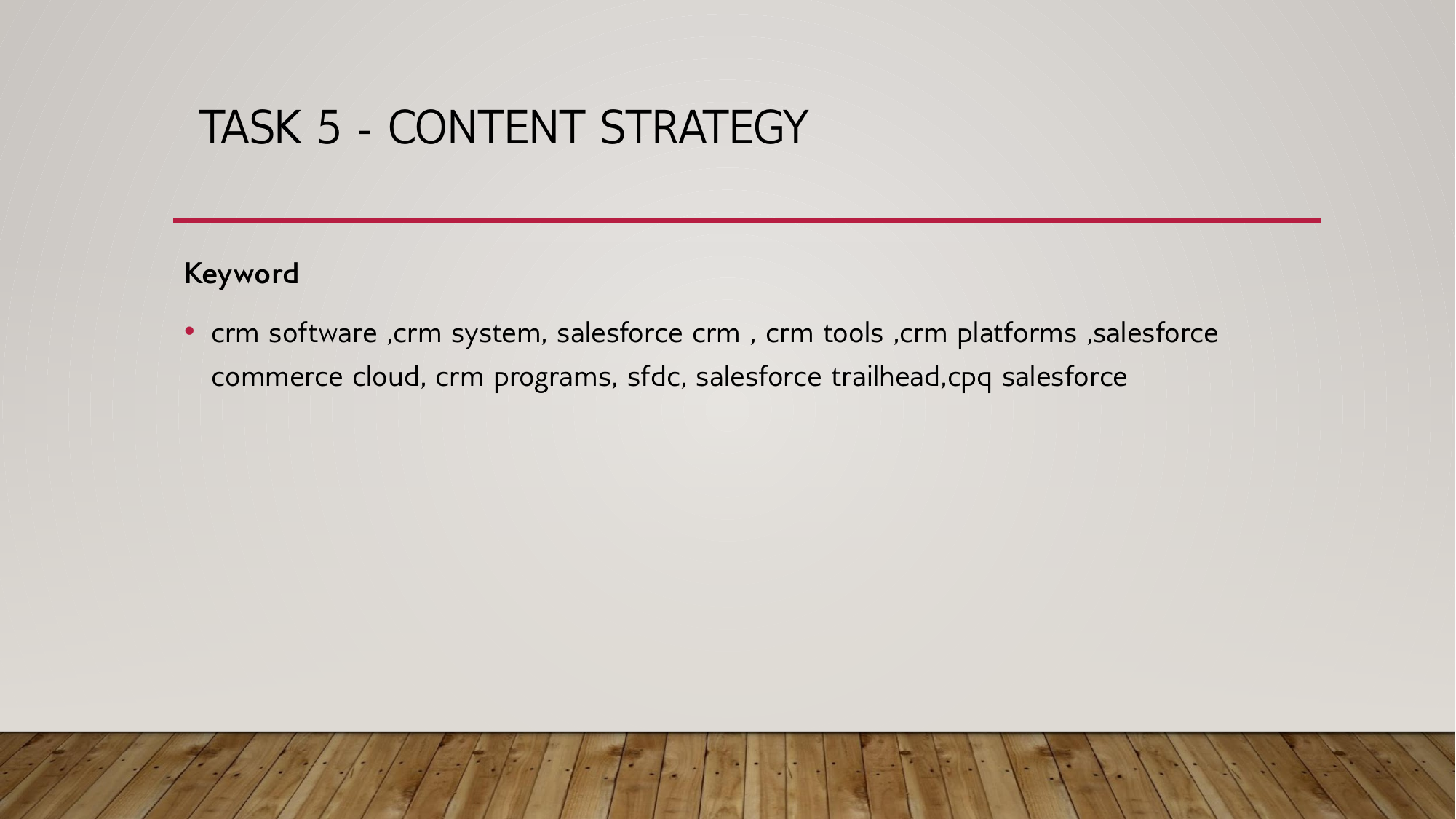

# TASK 5 - CONTENT STRATEGY
Keyword
crm software ,crm system, salesforce crm , crm tools ,crm platforms ,salesforce commerce cloud, crm programs, sfdc, salesforce trailhead,cpq salesforce